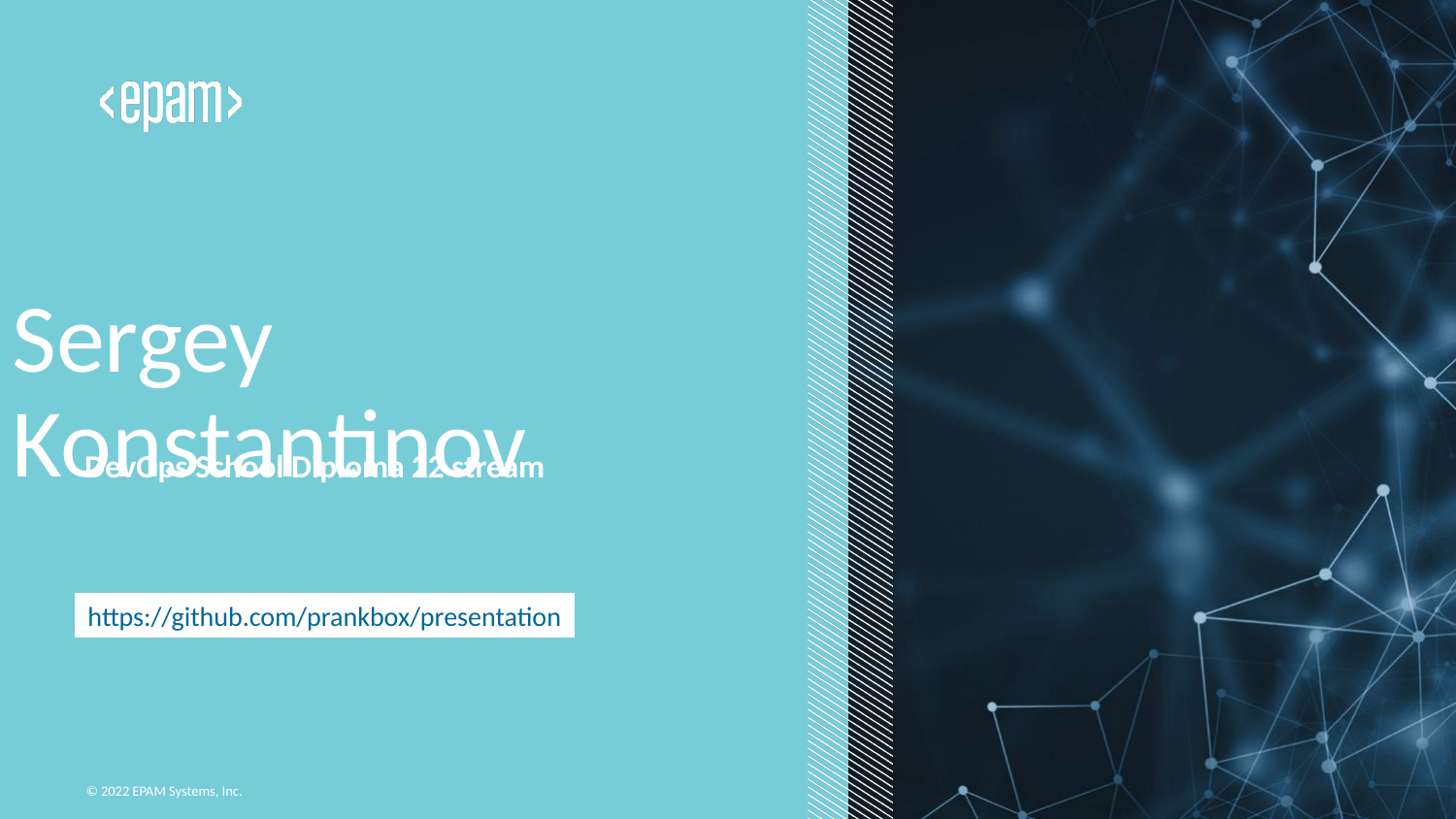

# Sergey Konstantinov
DevOps School Diploma 22 stream
https://github.com/prankbox/presentation
 © 2022 EPAM Systems, Inc.